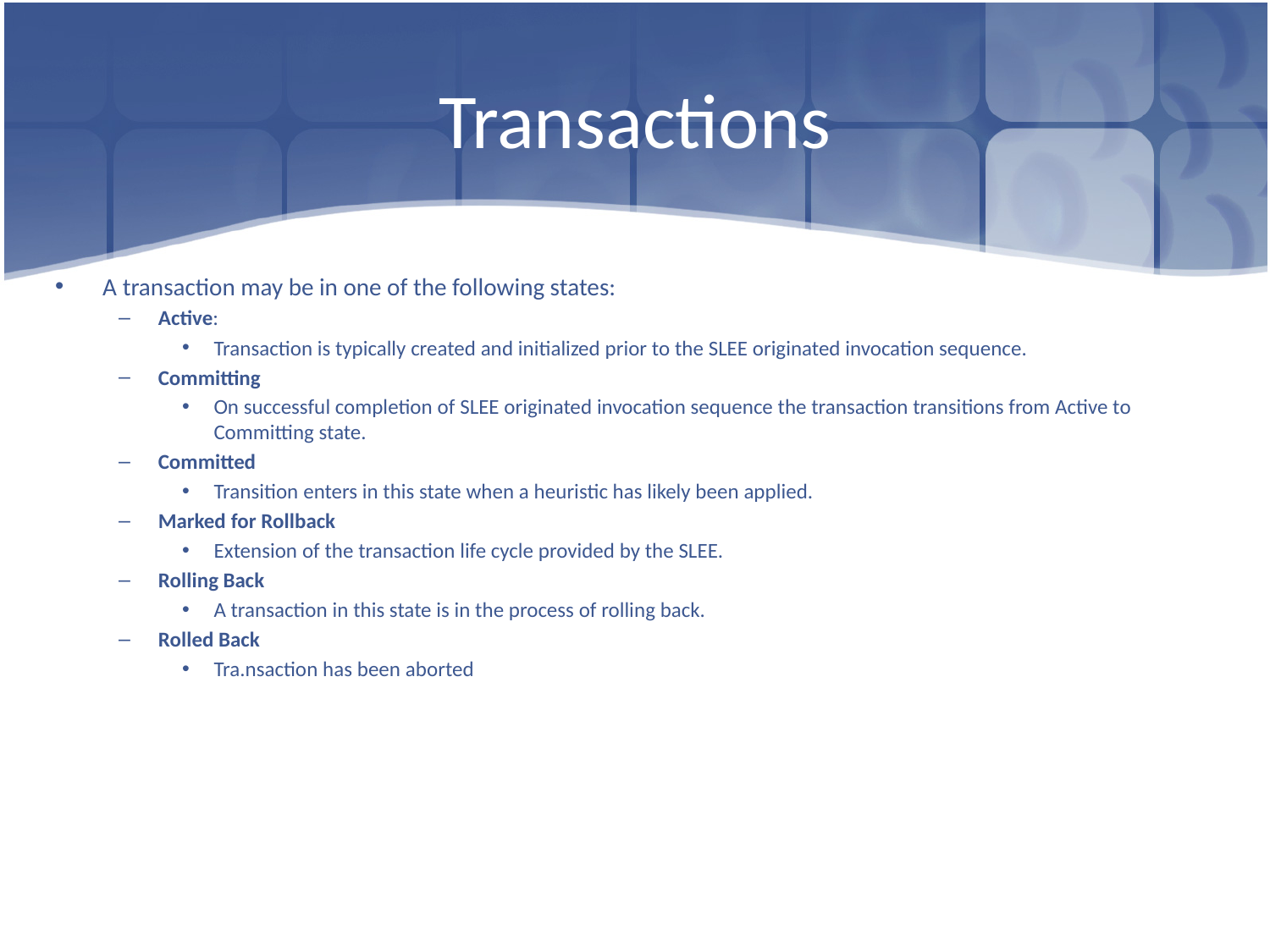

# Transactions
A transaction may be in one of the following states:
Active:
Transaction is typically created and initialized prior to the SLEE originated invocation sequence.
Committing
On successful completion of SLEE originated invocation sequence the transaction transitions from Active to Committing state.
Committed
Transition enters in this state when a heuristic has likely been applied.
Marked for Rollback
Extension of the transaction life cycle provided by the SLEE.
Rolling Back
A transaction in this state is in the process of rolling back.
Rolled Back
Tra.nsaction has been aborted